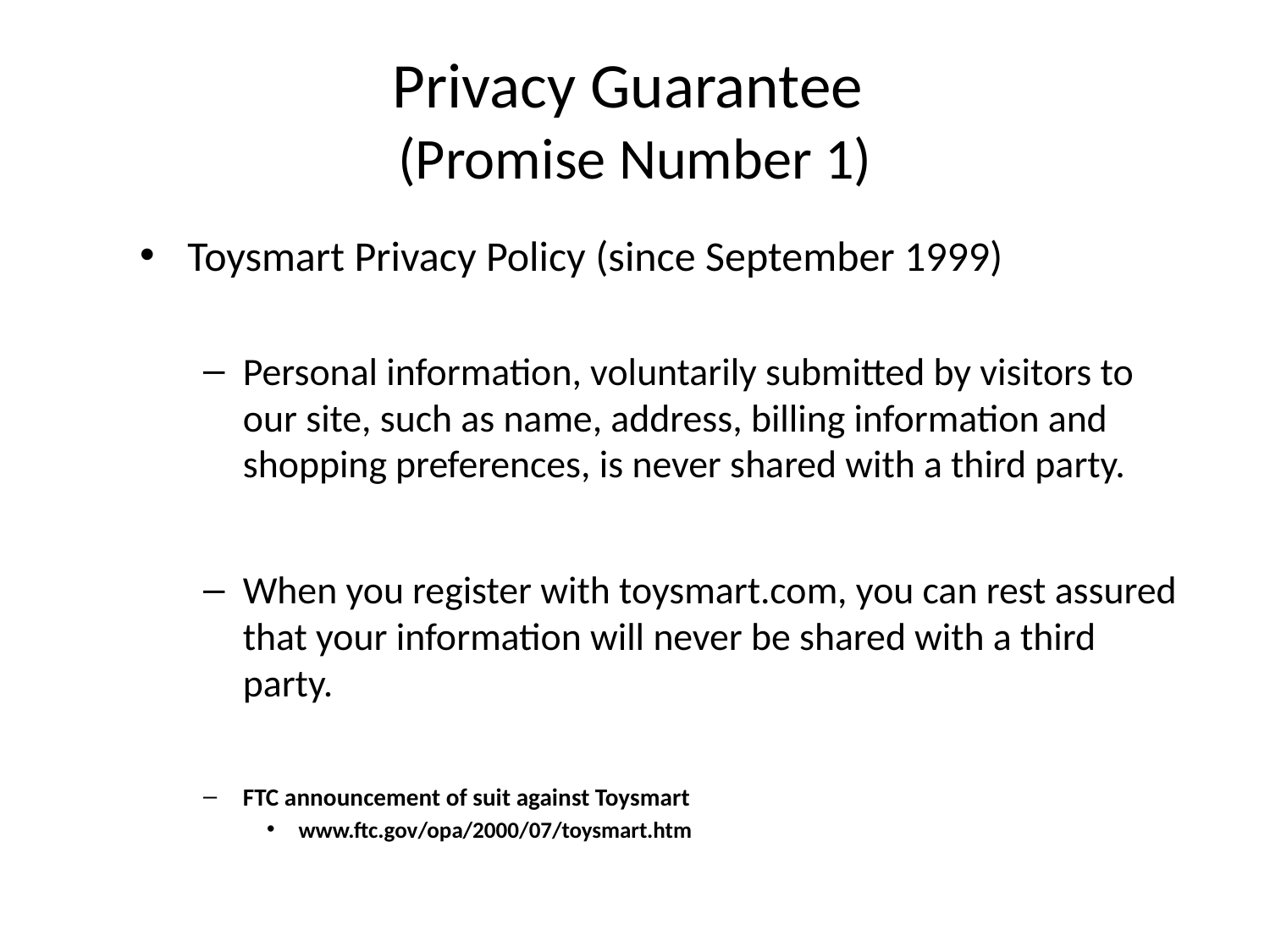

# Privacy Guarantee (Promise Number 1)
Toysmart Privacy Policy (since September 1999)

Personal information, voluntarily submitted by visitors to our site, such as name, address, billing information and shopping preferences, is never shared with a third party.

When you register with toysmart.com, you can rest assured that your information will never be shared with a third party.

FTC announcement of suit against Toysmart
www.ftc.gov/opa/2000/07/toysmart.htm